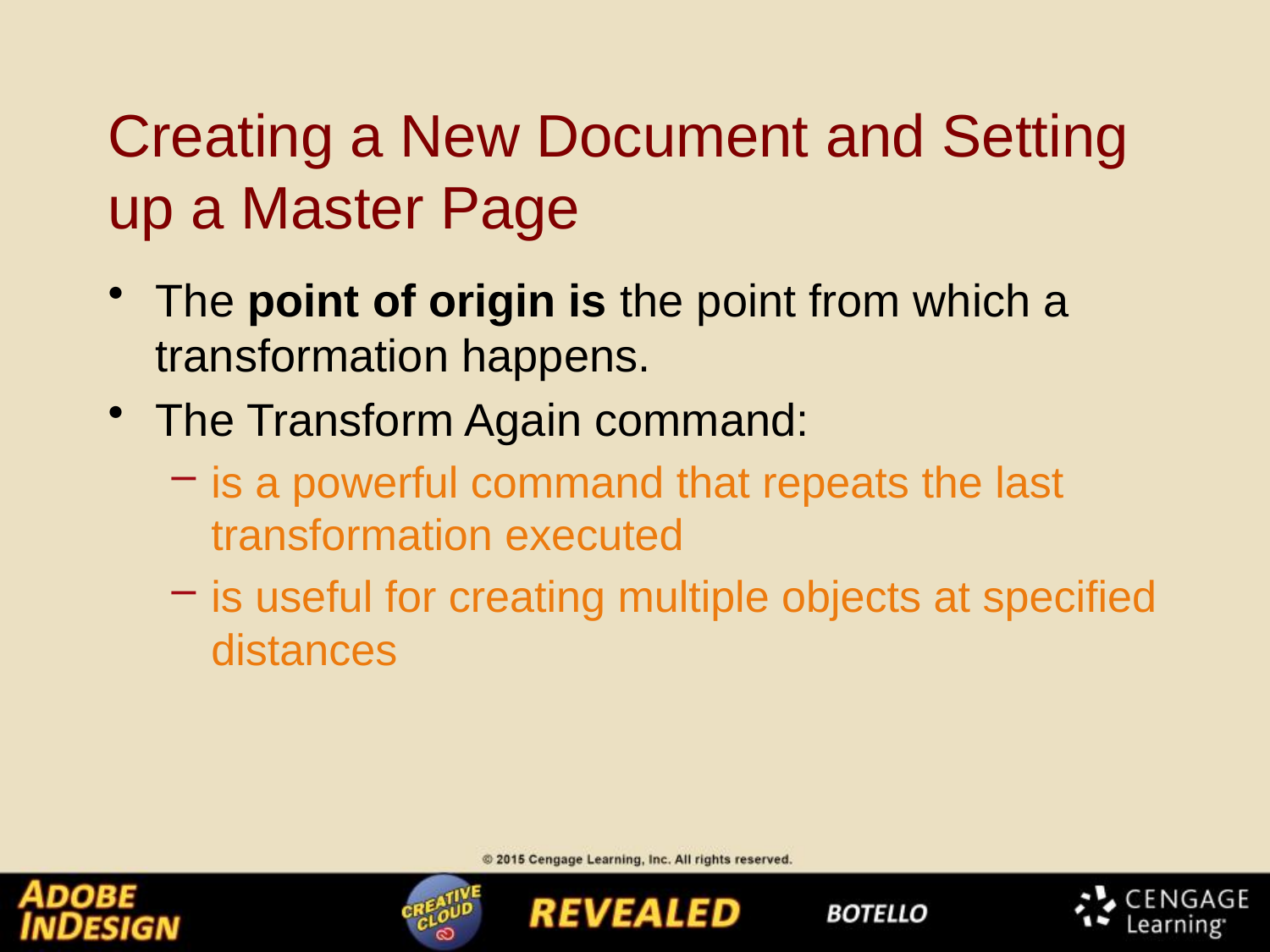

# Creating a New Document and Setting up a Master Page
The point of origin is the point from which a transformation happens.
The Transform Again command:
is a powerful command that repeats the last transformation executed
is useful for creating multiple objects at specified distances